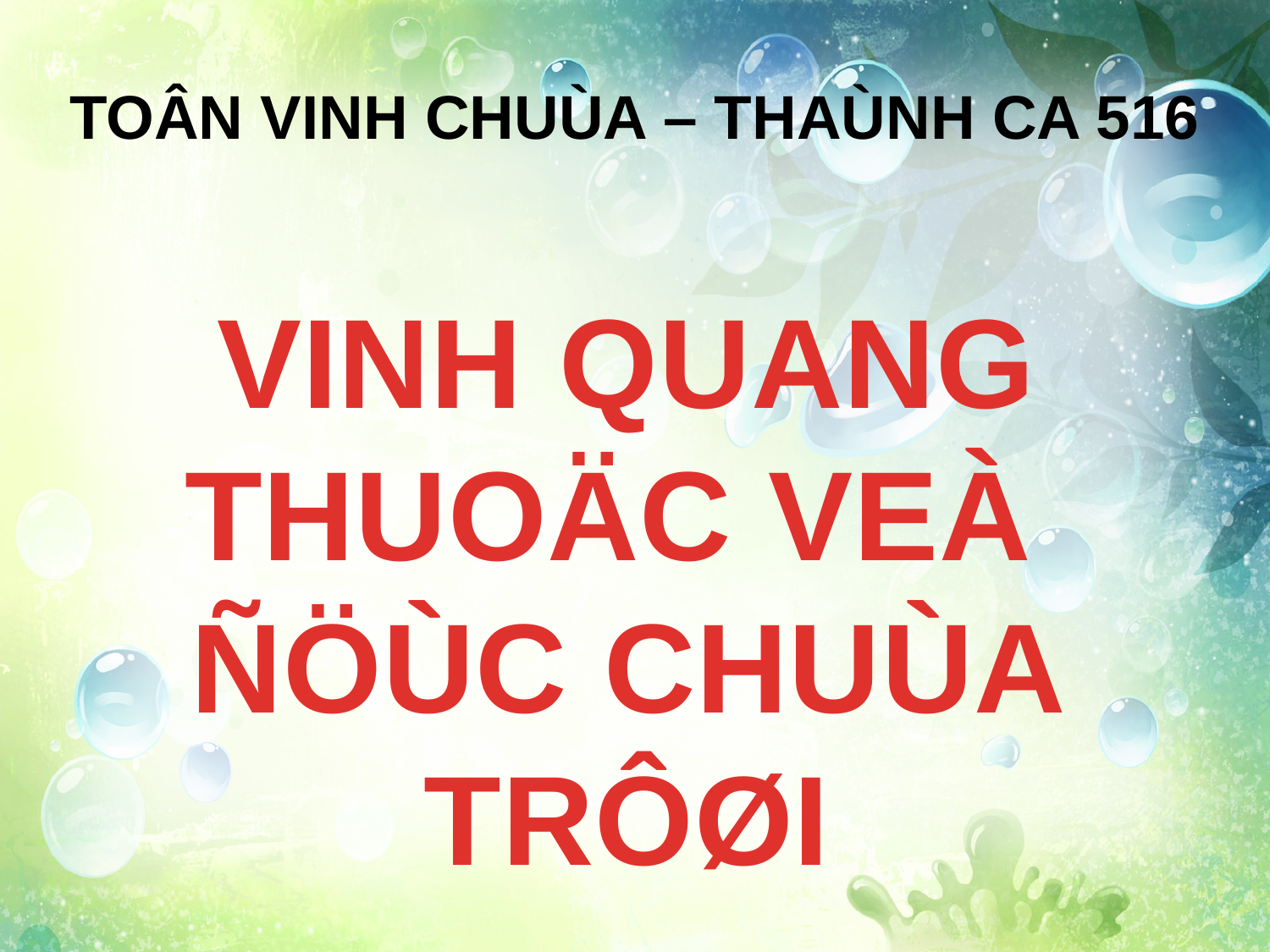

TOÂN VINH CHUÙA – THAÙNH CA 516
VINH QUANG THUOÄC VEÀ
ÑÖÙC CHUÙA TRÔØI